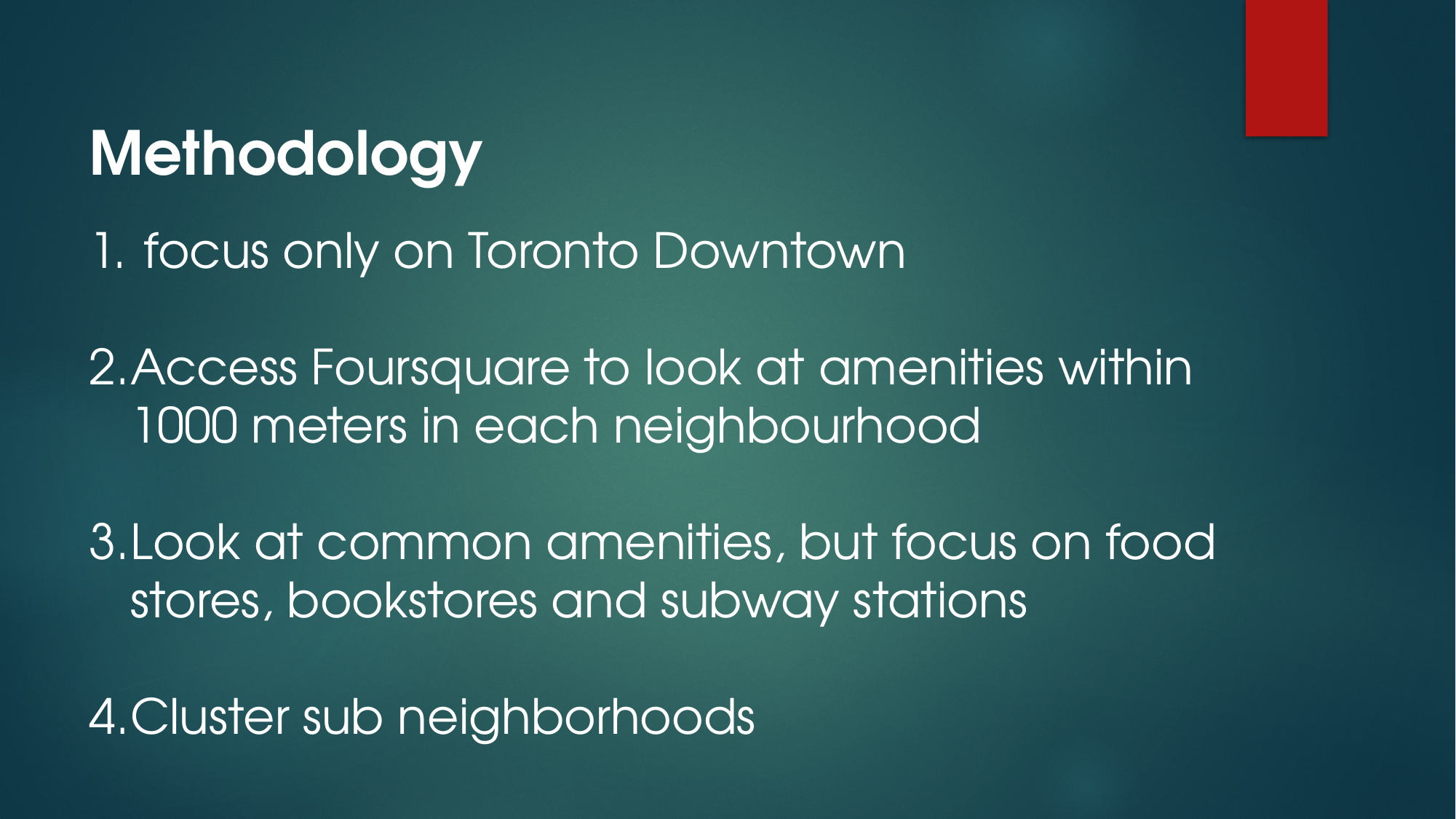

Methodology

 focus only on Toronto Downtown

Access Foursquare to look at amenities within 1000 meters in each neighbourhood

Look at common amenities, but focus on food stores, bookstores and subway stations

Cluster sub neighborhoods